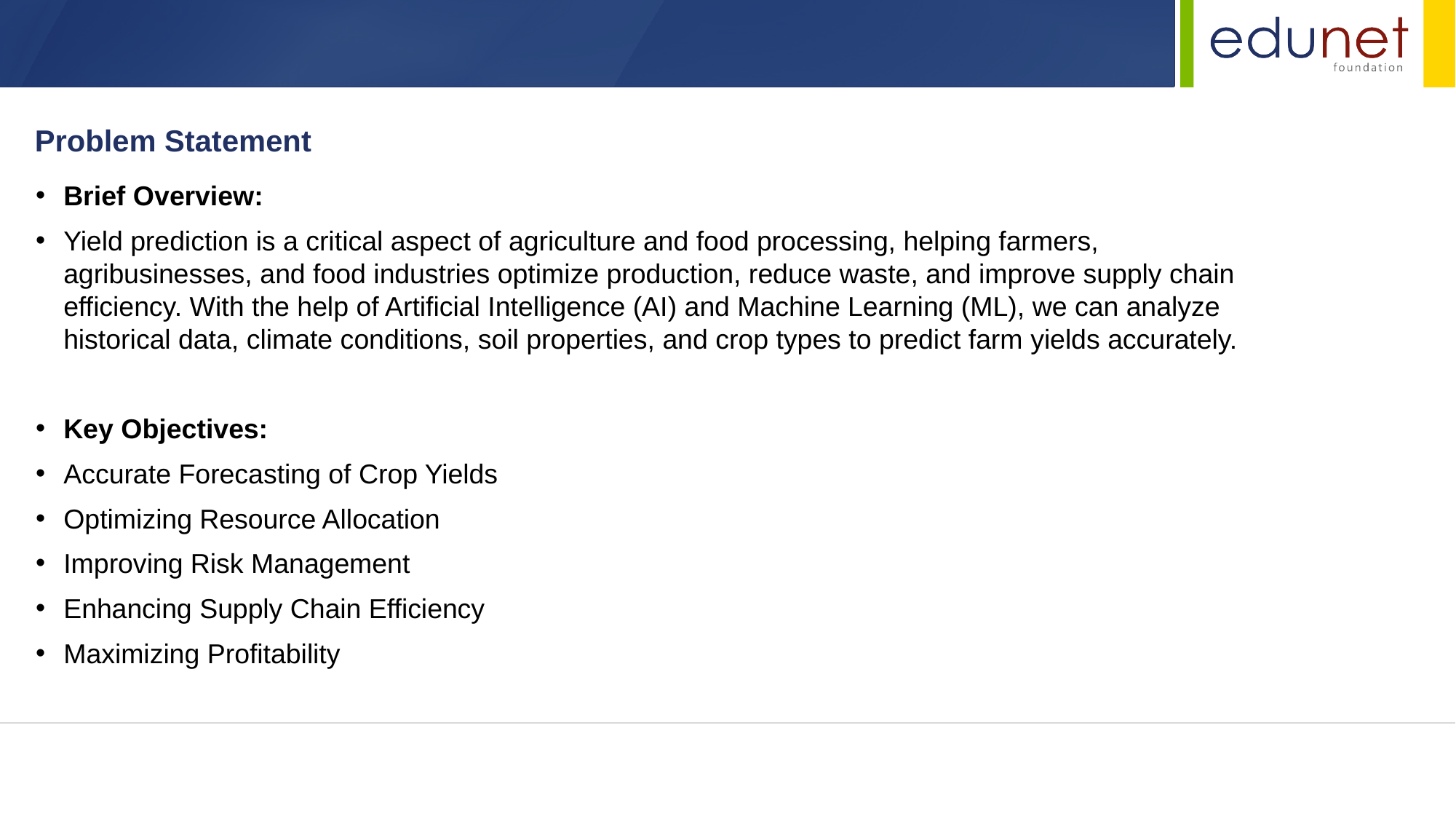

Problem Statement
Brief Overview:
Yield prediction is a critical aspect of agriculture and food processing, helping farmers, agribusinesses, and food industries optimize production, reduce waste, and improve supply chain efficiency. With the help of Artificial Intelligence (AI) and Machine Learning (ML), we can analyze historical data, climate conditions, soil properties, and crop types to predict farm yields accurately.

Key Objectives:
Accurate Forecasting of Crop Yields
Optimizing Resource Allocation
Improving Risk Management
Enhancing Supply Chain Efficiency
Maximizing Profitability